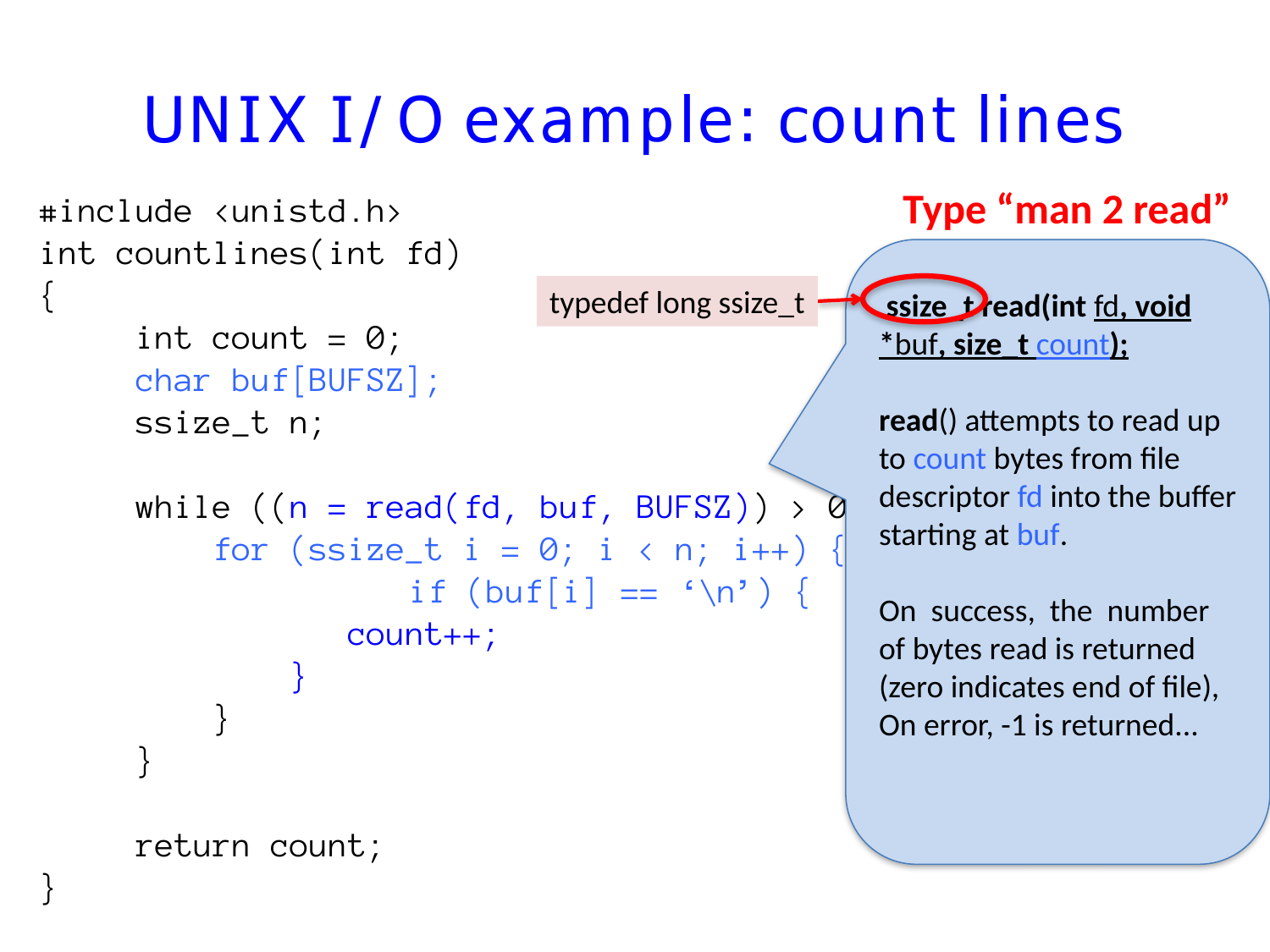

# UNIX I/O example: count lines
Type “man 2 read”
#include <unistd.h>
int countlines(int fd)
{
     int count = 0;
     char buf[BUFSZ];
     ssize_t n;

     while ((n = read(fd, buf, BUFSZ)) > 0) {
         for (ssize_t i = 0; i < n; i++) {
		      if (buf[i] == ‘\n’) {
                count++;
             }
         }
     }

     return count;
}
 ssize_t read(int fd, void *buf, size_t count);

read() attempts to read up to count bytes from file descriptor fd into the buffer starting at buf.

On  success,  the  number  of bytes read is returned (zero indicates end of file),
On error, -1 is returned...

typedef long ssize_t